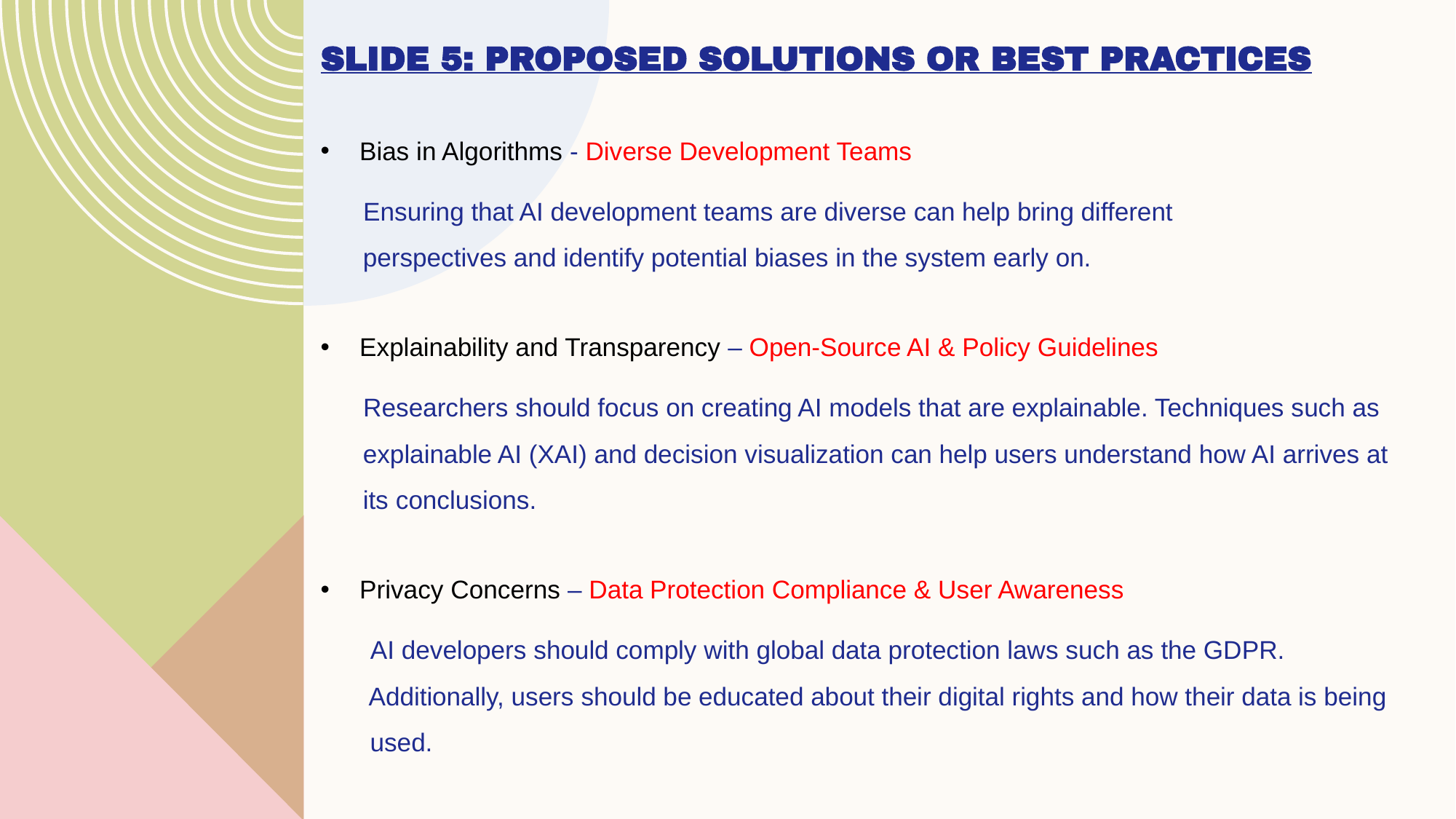

# SLIDE 5: Proposed Solutions or Best Practices
Bias in Algorithms - Diverse Development Teams
      Ensuring that AI development teams are diverse can help bring different
      perspectives and identify potential biases in the system early on.

Explainability and Transparency – Open-Source AI & Policy Guidelines
      Researchers should focus on creating AI models that are explainable. Techniques such as
      explainable AI (XAI) and decision visualization can help users understand how AI arrives at
      its conclusions.

Privacy Concerns – Data Protection Compliance & User Awareness
       AI developers should comply with global data protection laws such as the GDPR.
       Additionally, users should be educated about their digital rights and how their data is being
       used.